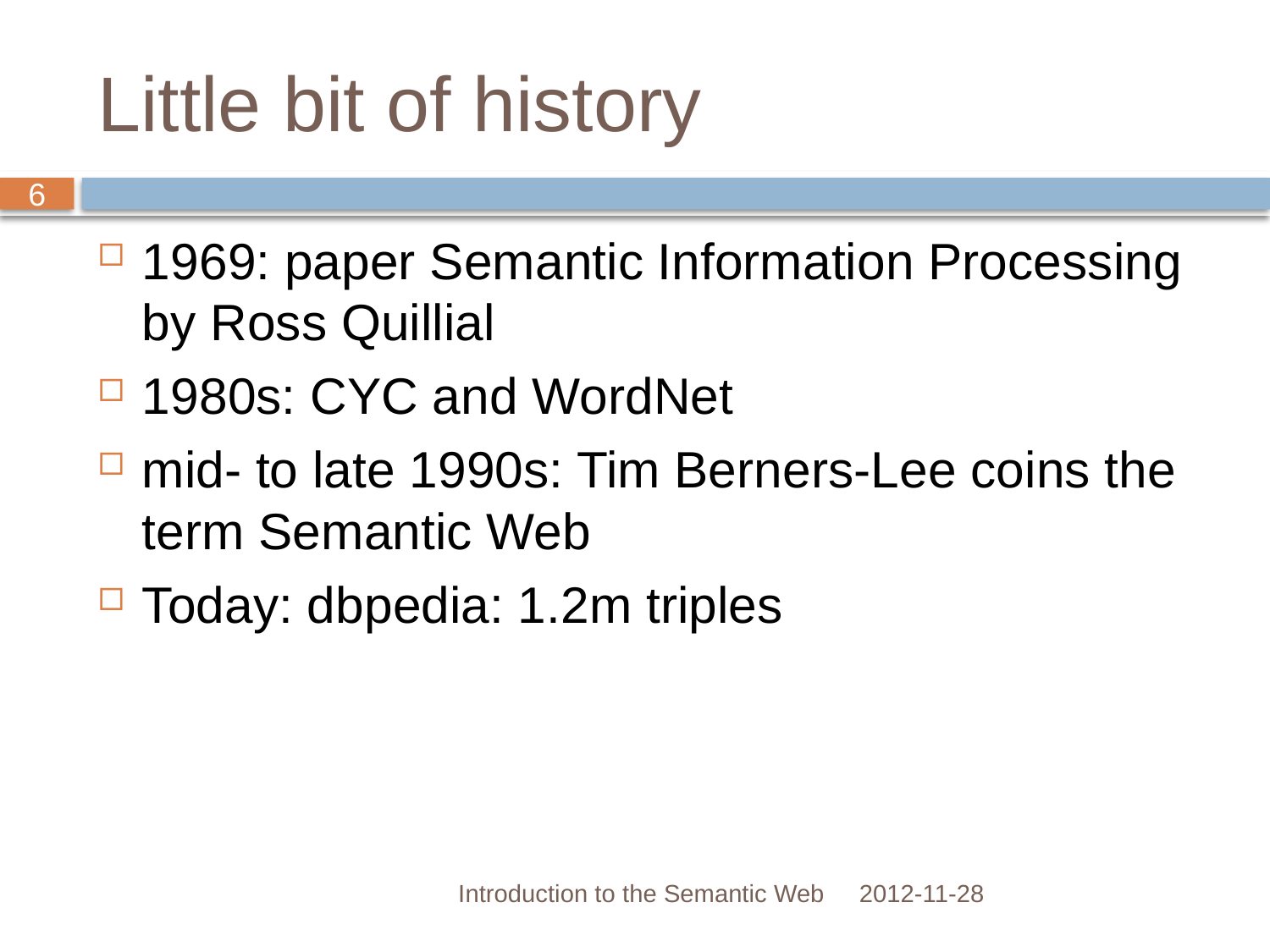

# Little bit of history
6
1969: paper Semantic Information Processing by Ross Quillial
1980s: CYC and WordNet
mid- to late 1990s: Tim Berners-Lee coins the term Semantic Web
Today: dbpedia: 1.2m triples
Introduction to the Semantic Web
2012-11-28